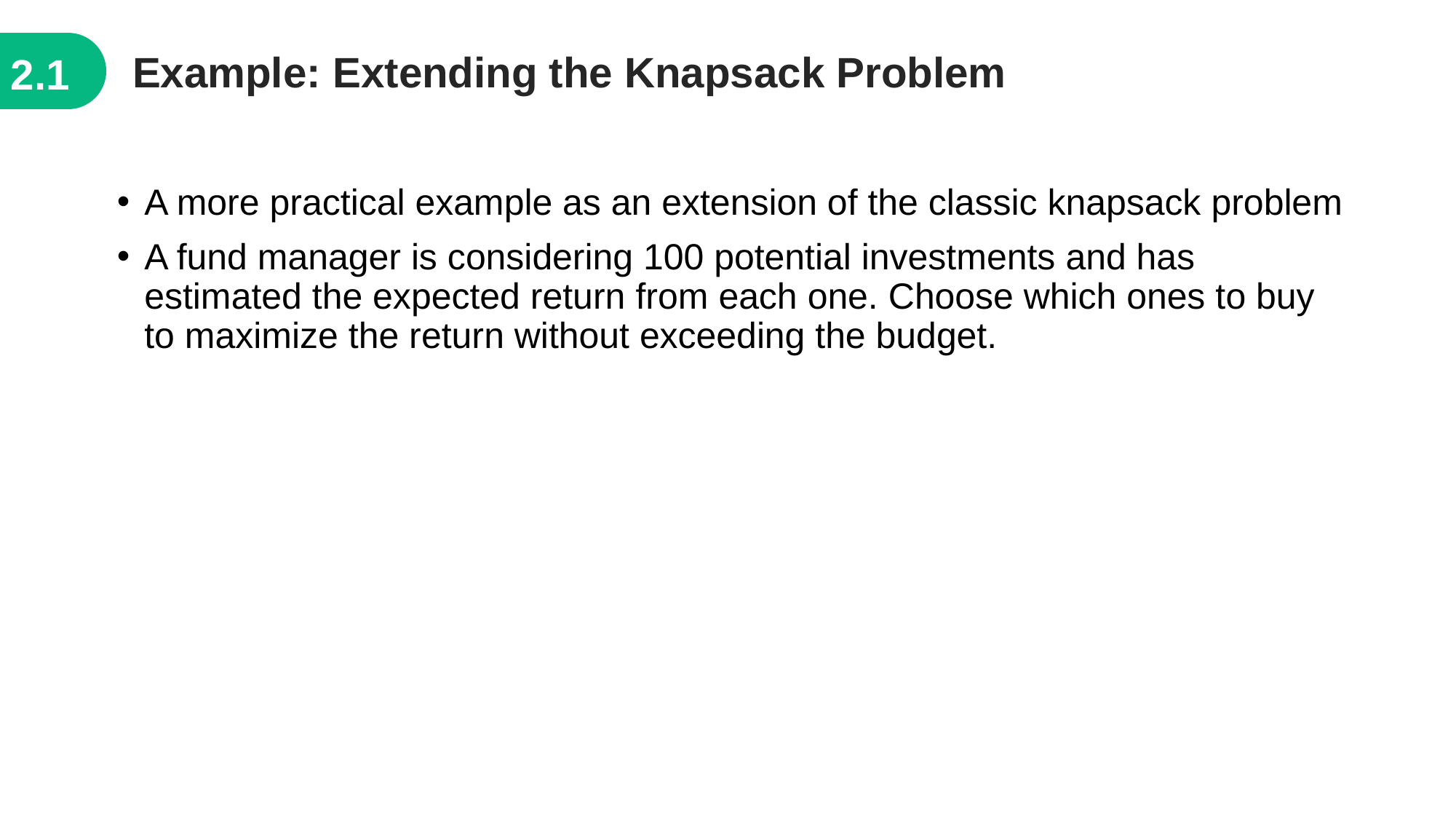

Example: Extending the Knapsack Problem
2.1
A more practical example as an extension of the classic knapsack problem
A fund manager is considering 100 potential investments and has estimated the expected return from each one. Choose which ones to buy to maximize the return without exceeding the budget.